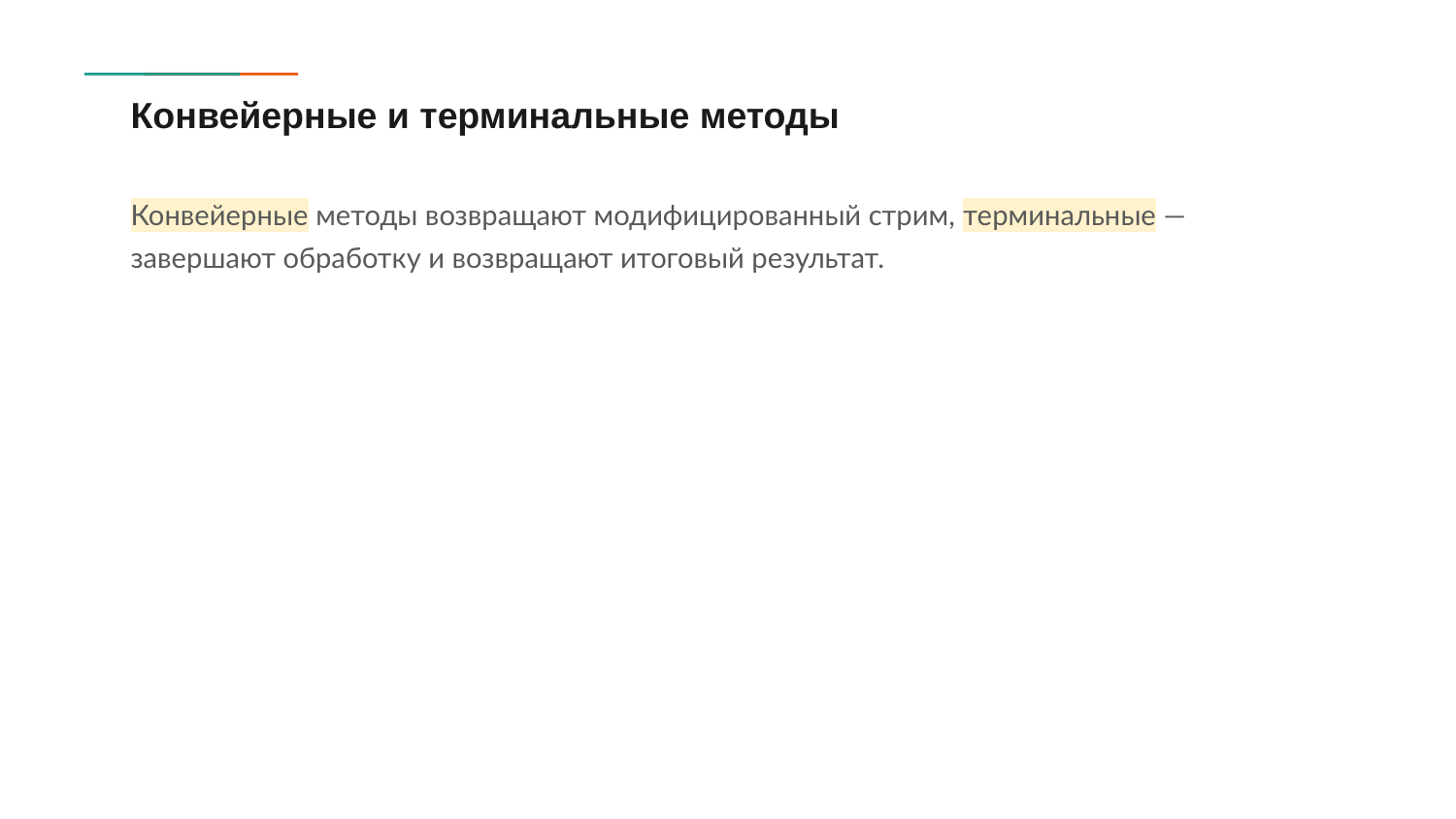

# Конвейерные и терминальные методы
Конвейерные методы возвращают модифицированный стрим, терминальные — завершают обработку и возвращают итоговый результат.